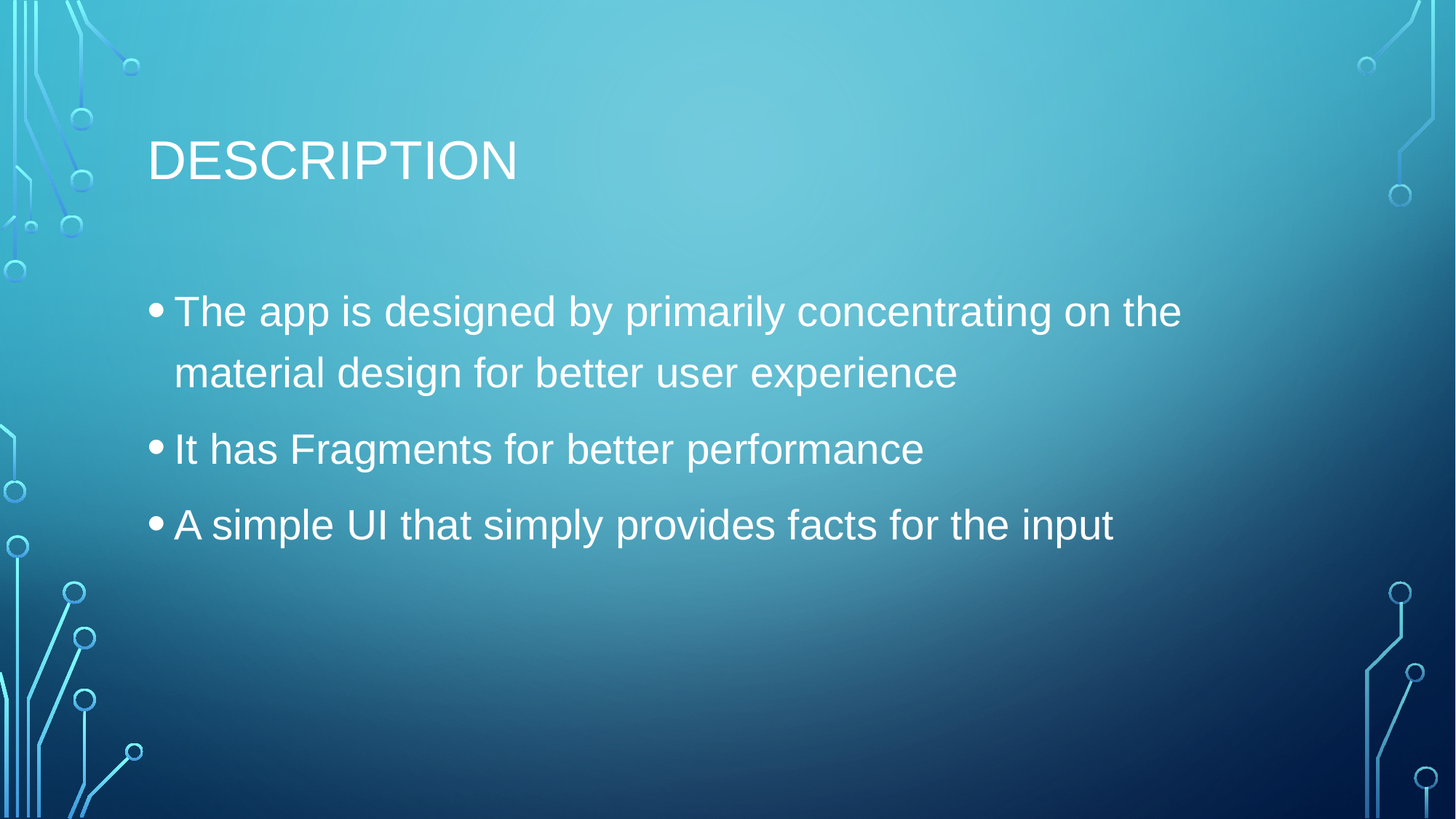

# Description
The app is designed by primarily concentrating on the material design for better user experience
It has Fragments for better performance
A simple UI that simply provides facts for the input